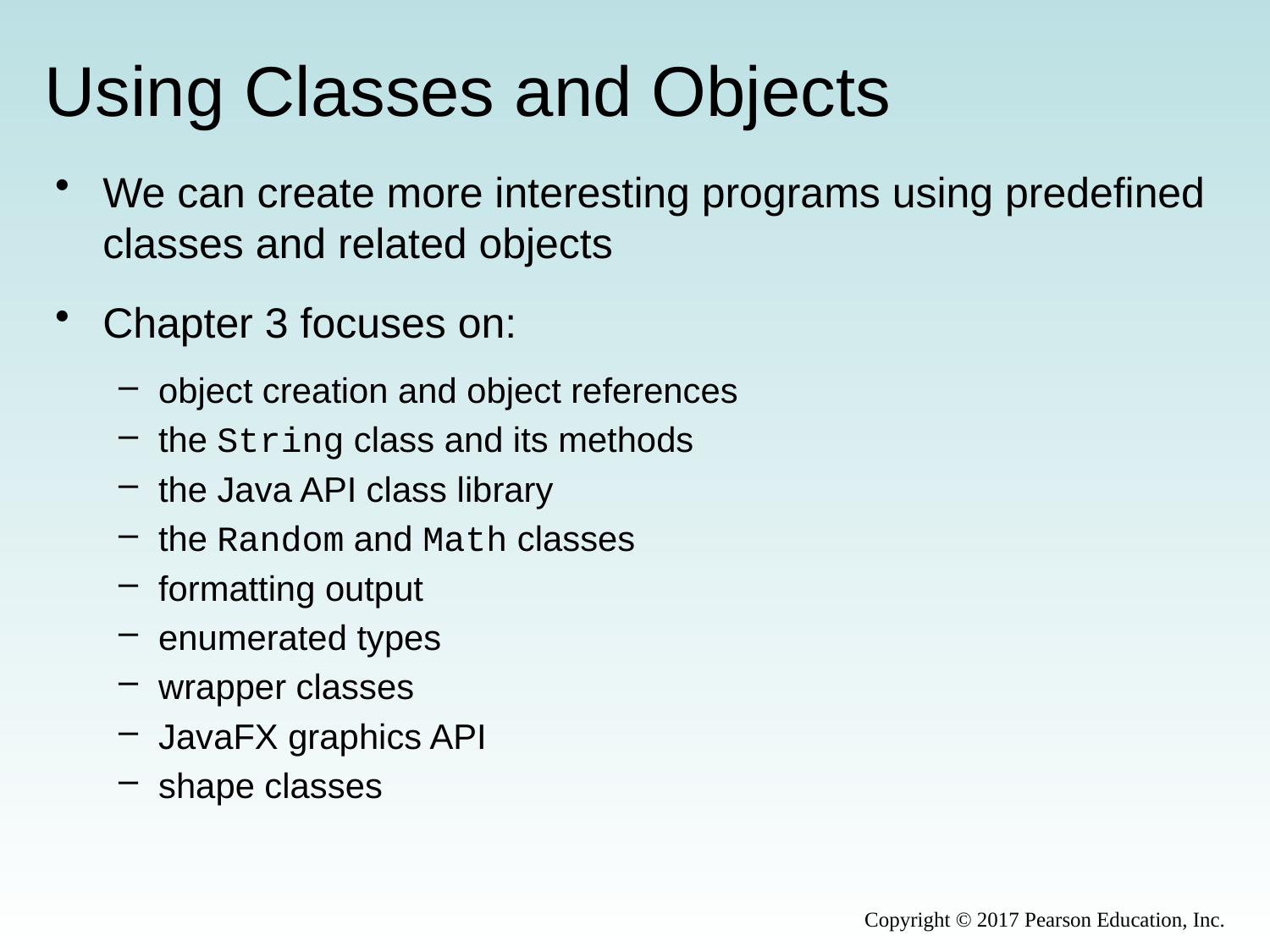

# Using Classes and Objects
We can create more interesting programs using predefined classes and related objects
Chapter 3 focuses on:
object creation and object references
the String class and its methods
the Java API class library
the Random and Math classes
formatting output
enumerated types
wrapper classes
JavaFX graphics API
shape classes
Copyright © 2017 Pearson Education, Inc.